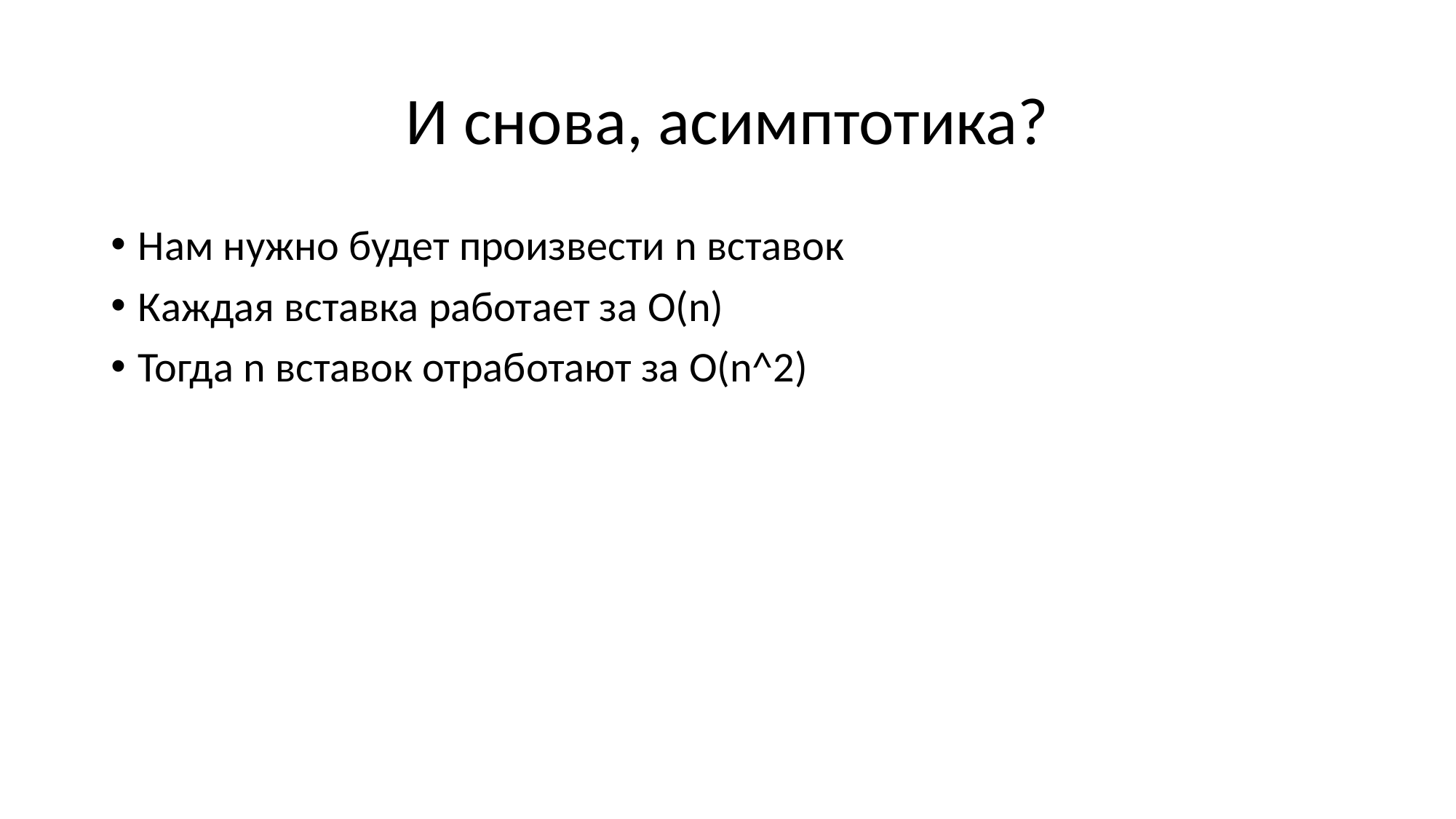

# И снова, асимптотика?
Нам нужно будет произвести n вставок
Каждая вставка работает за O(n)
Тогда n вставок отработают за O(n^2)